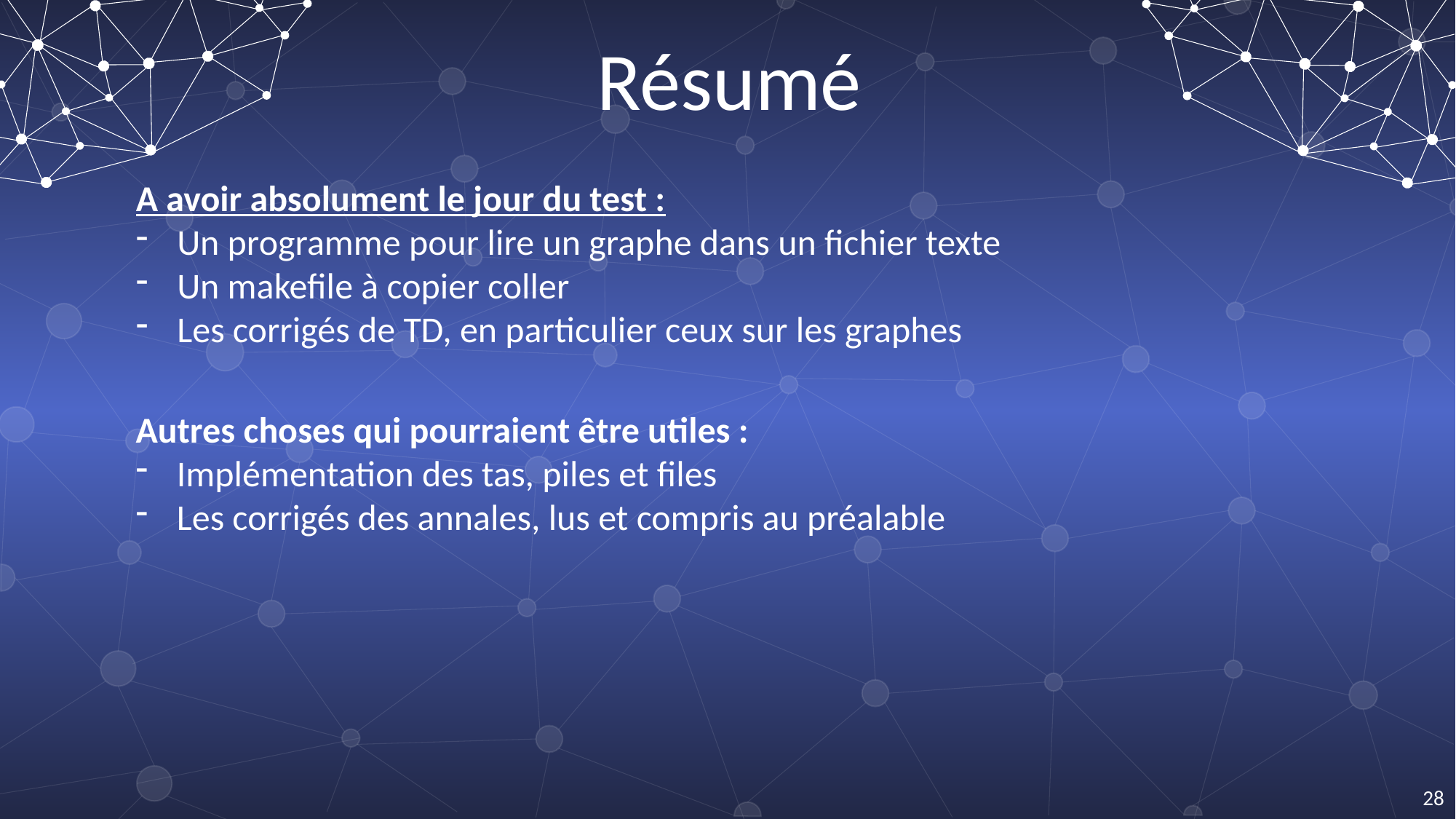

Résumé
A avoir absolument le jour du test :
Un programme pour lire un graphe dans un fichier texte
Un makefile à copier coller
Les corrigés de TD, en particulier ceux sur les graphes

Autres choses qui pourraient être utiles :
Implémentation des tas, piles et files
Les corrigés des annales, lus et compris au préalable

28